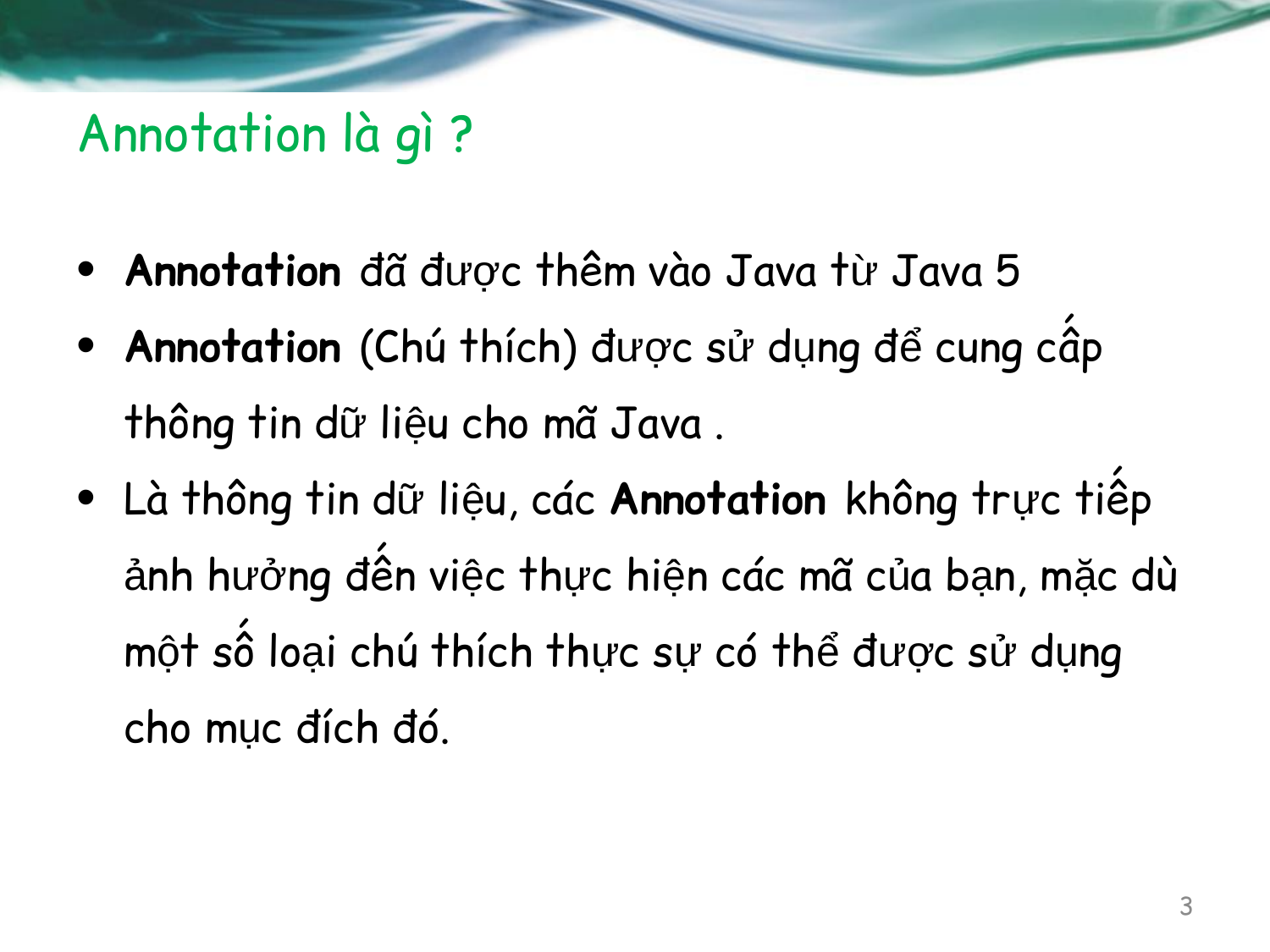

# Annotation là gì ?
Annotation đã được thêm vào Java từ Java 5
Annotation (Chú thích) được sử dụng để cung cấp thông tin dữ liệu cho mã Java .
Là thông tin dữ liệu, các Annotation không trực tiếp ảnh hưởng đến việc thực hiện các mã của bạn, mặc dù một số loại chú thích thực sự có thể được sử dụng cho mục đích đó.
3